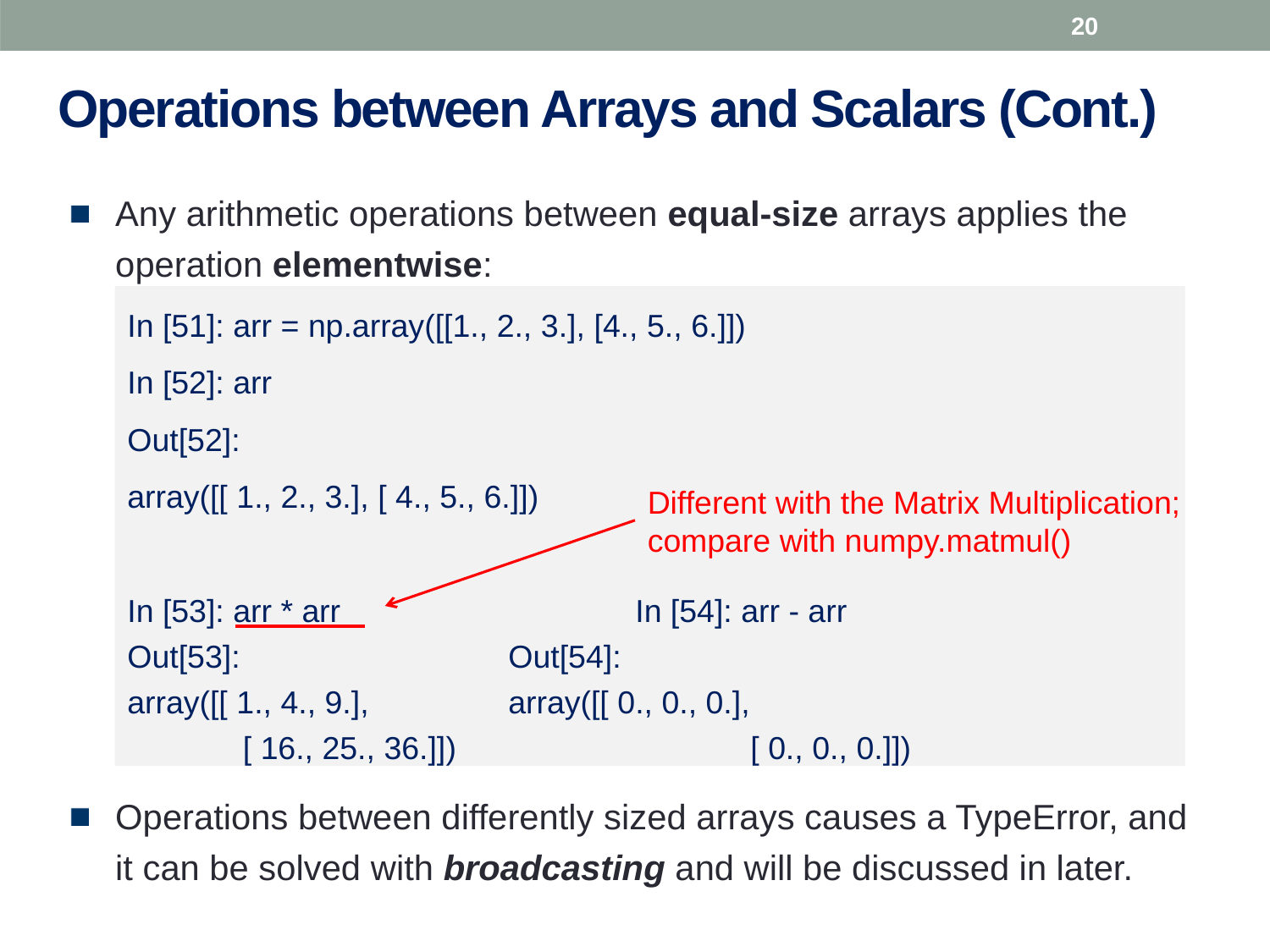

20
# Operations between Arrays and Scalars (Cont.)
Any arithmetic operations between equal-size arrays applies the operation elementwise:

Operations between differently sized arrays causes a TypeError, and it can be solved with broadcasting and will be discussed in later.
In [51]: arr = np.array([[1., 2., 3.], [4., 5., 6.]])
In [52]: arr
Out[52]:
array([[ 1., 2., 3.], [ 4., 5., 6.]])

In [53]: arr * arr 			In [54]: arr - arr
Out[53]: 			Out[54]:
array([[ 1., 4., 9.], 		array([[ 0., 0., 0.],
             [ 16., 25., 36.]]) 		             [ 0., 0., 0.]])
Different with the Matrix Multiplication; compare with numpy.matmul()